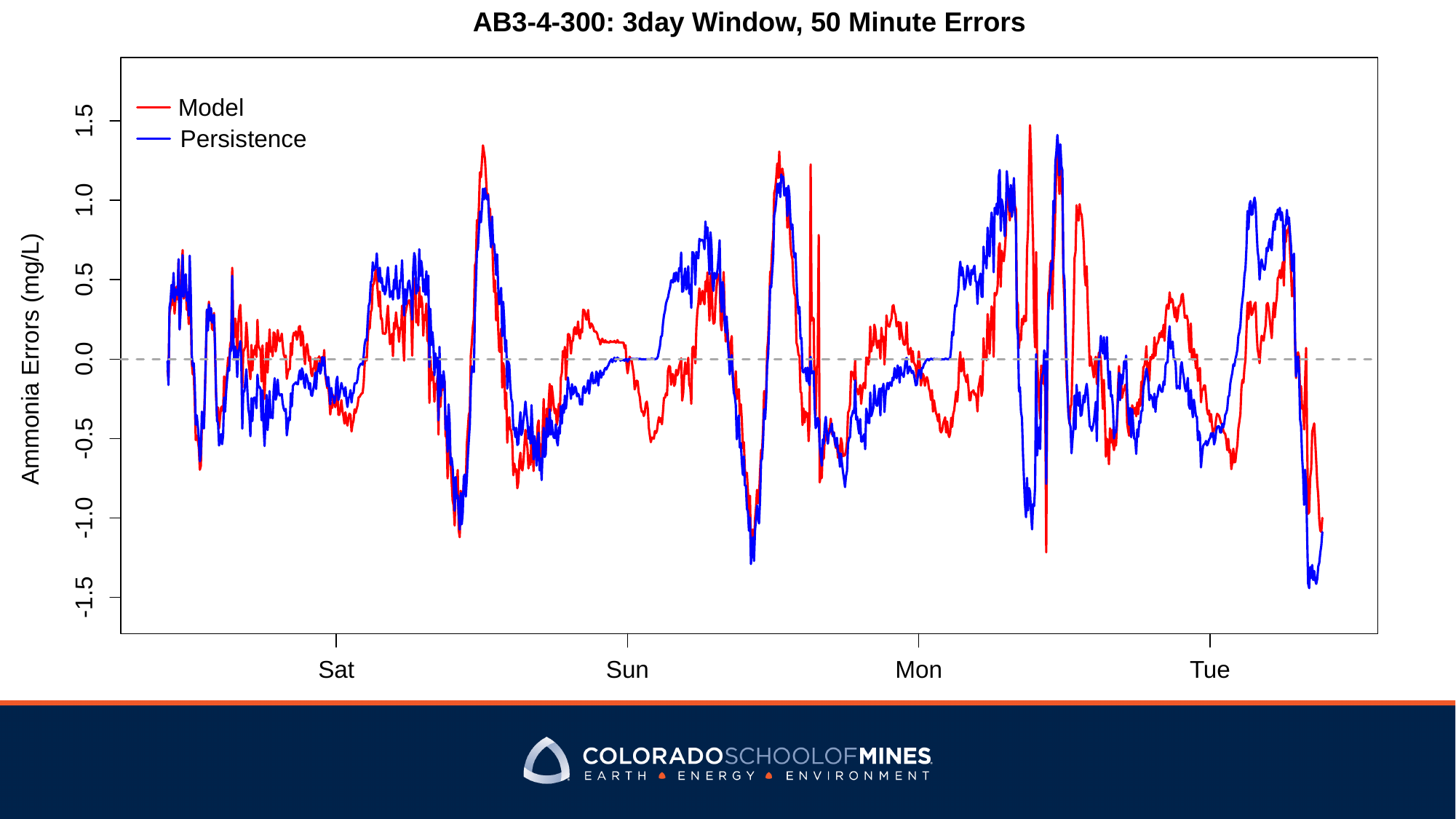

AB3-4-300: 3day Window, 50 Minute Errors

Model

1.5

Persistence

1.0

0.5

Ammonia Errors (mg/L)
0.0

-0.5

-1.0

-1.5

Sat
Sun
Mon
Tue